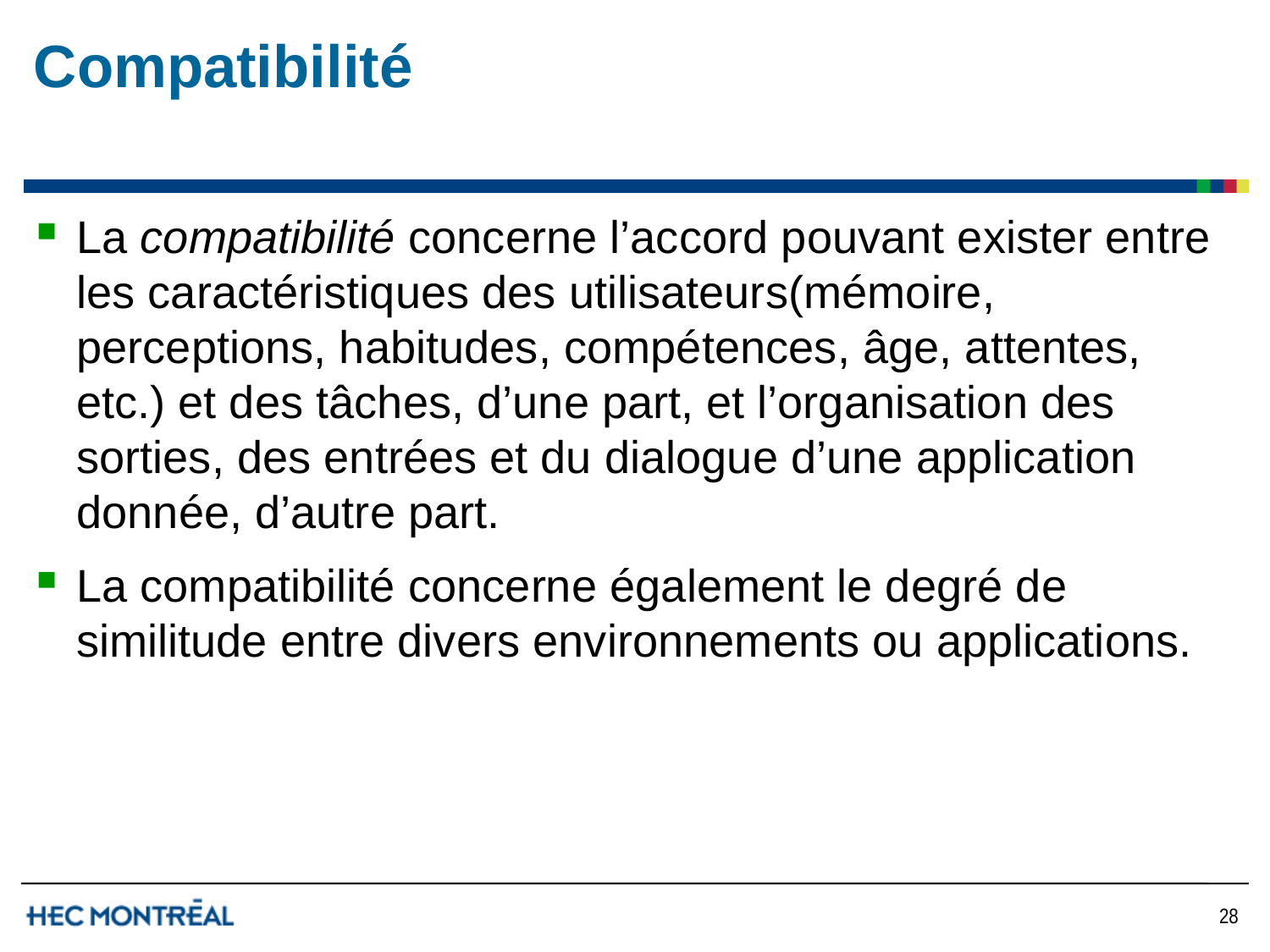

# Compatibilité
La compatibilité concerne l’accord pouvant exister entre les caractéristiques des utilisateurs(mémoire, perceptions, habitudes, compétences, âge, attentes, etc.) et des tâches, d’une part, et l’organisation des sorties, des entrées et du dialogue d’une application donnée, d’autre part.
La compatibilité concerne également le degré de similitude entre divers environnements ou applications.
28